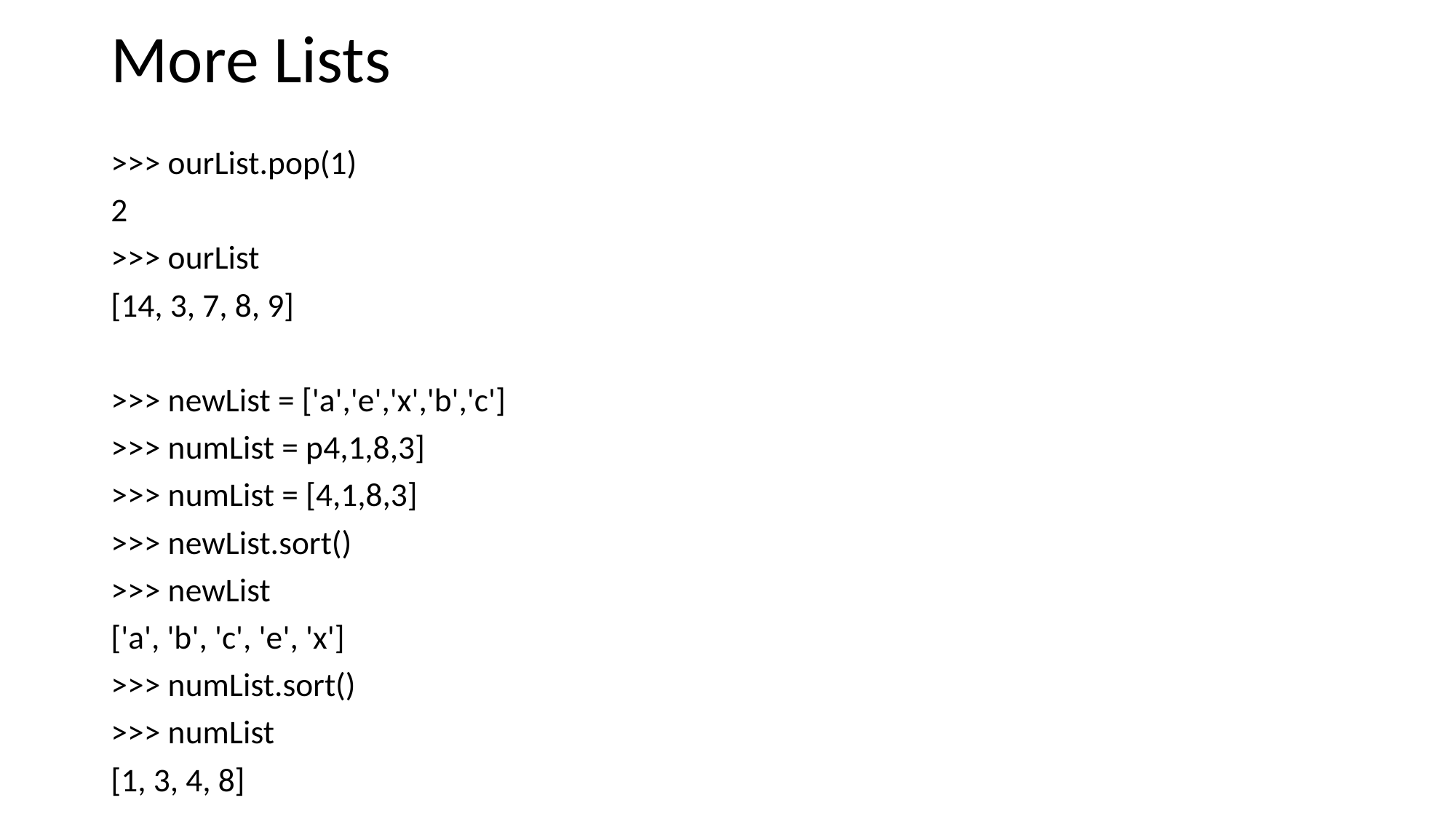

# More Lists
>>> ourList.pop(1)
2
>>> ourList
[14, 3, 7, 8, 9]

>>> newList = ['a','e','x','b','c']
>>> numList = p4,1,8,3]
>>> numList = [4,1,8,3]
>>> newList.sort()
>>> newList
['a', 'b', 'c', 'e', 'x']
>>> numList.sort()
>>> numList
[1, 3, 4, 8]